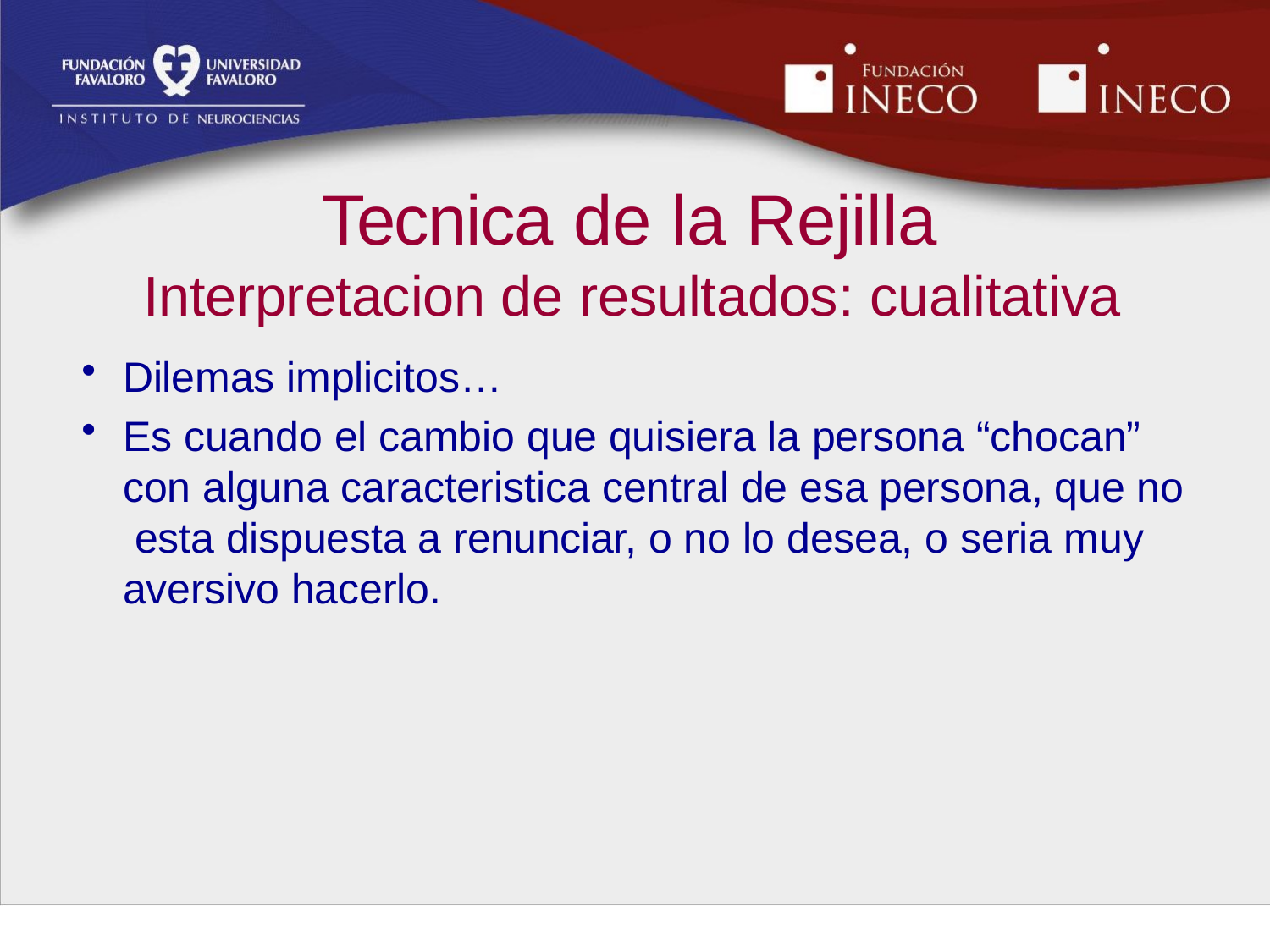

# Tecnica de la Rejilla
Interpretacion de resultados: cualitativa
Dilemas implicitos…
Es cuando el cambio que quisiera la persona “chocan”  con alguna caracteristica central de esa persona, que no  esta dispuesta a renunciar, o no lo desea, o seria muy  aversivo hacerlo.